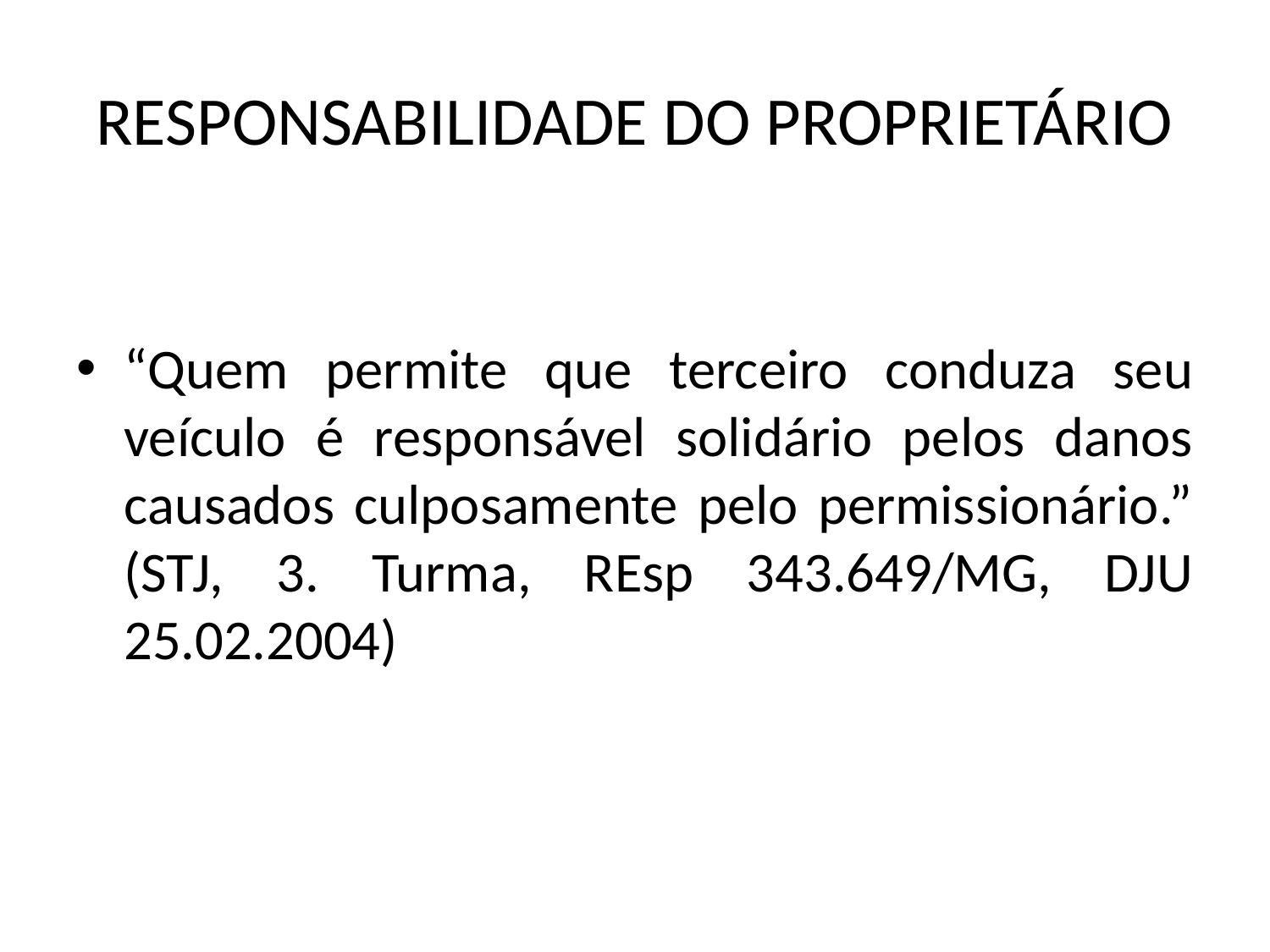

# RESPONSABILIDADE DO PROPRIETÁRIO
“Quem permite que terceiro conduza seu veículo é responsável solidário pelos danos causados culposamente pelo permissionário.” (STJ, 3. Turma, REsp 343.649/MG, DJU 25.02.2004)